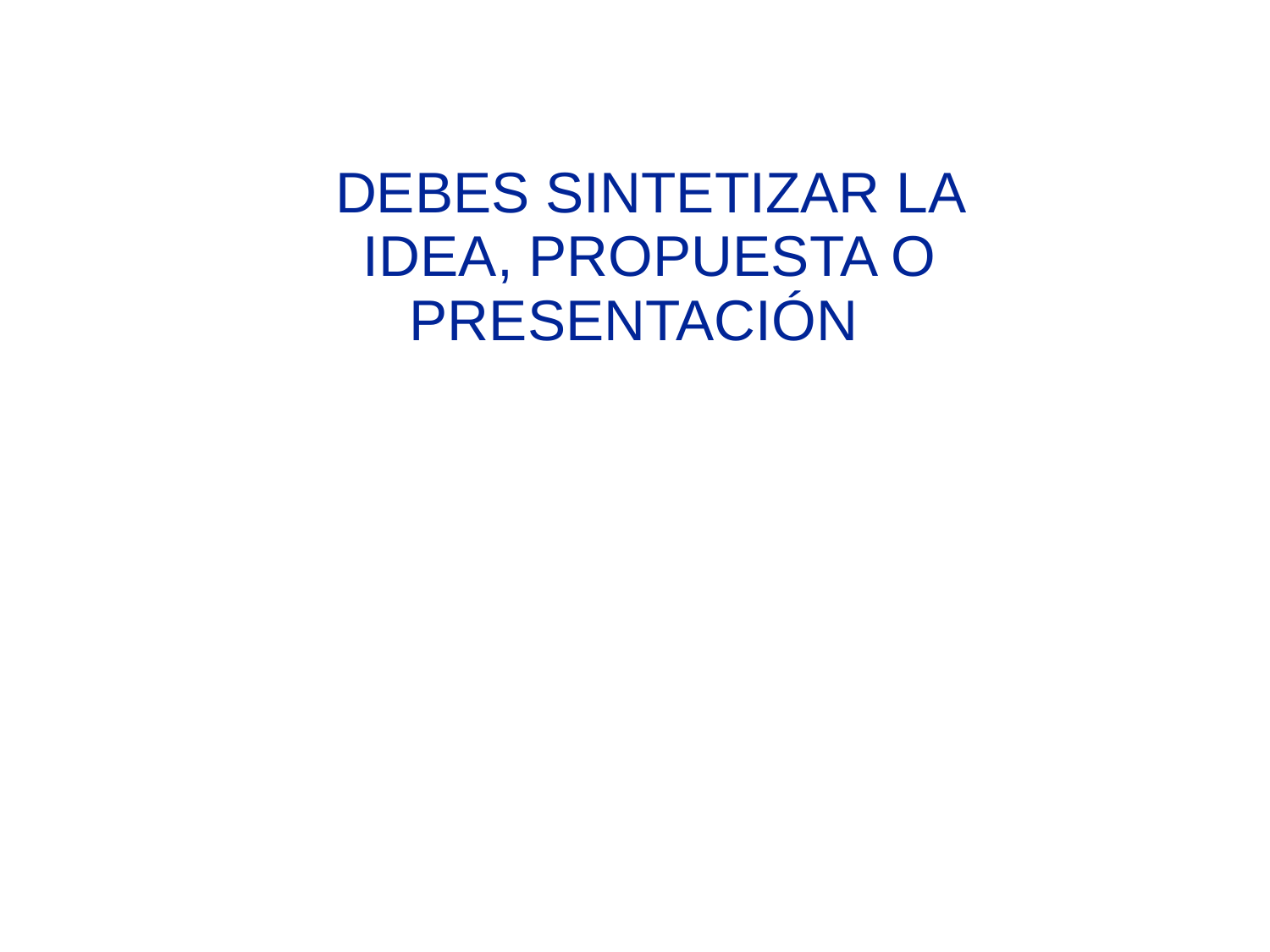

DEBES SINTETIZAR LA IDEA, PROPUESTA O PRESENTACIÓN